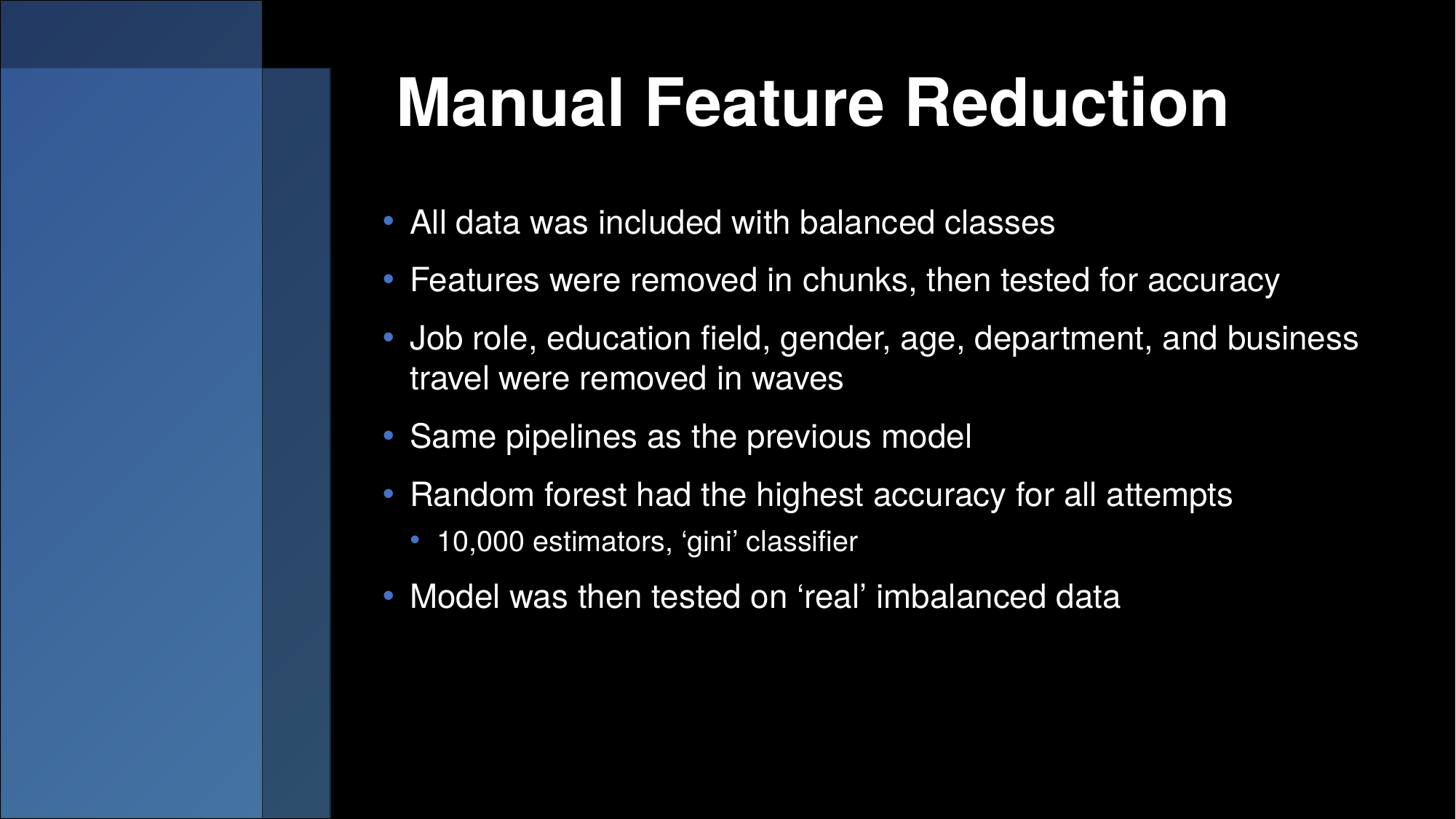

# Manual Feature Reduction

All data was included with balanced classes
Features were removed in chunks, then tested for accuracy
Job role, education field, gender, age, department, and business travel were removed in waves
Same pipelines as the previous model
Random forest had the highest accuracy for all attempts
10,000 estimators, ‘gini’ classifier
Model was then tested on ‘real’ imbalanced data